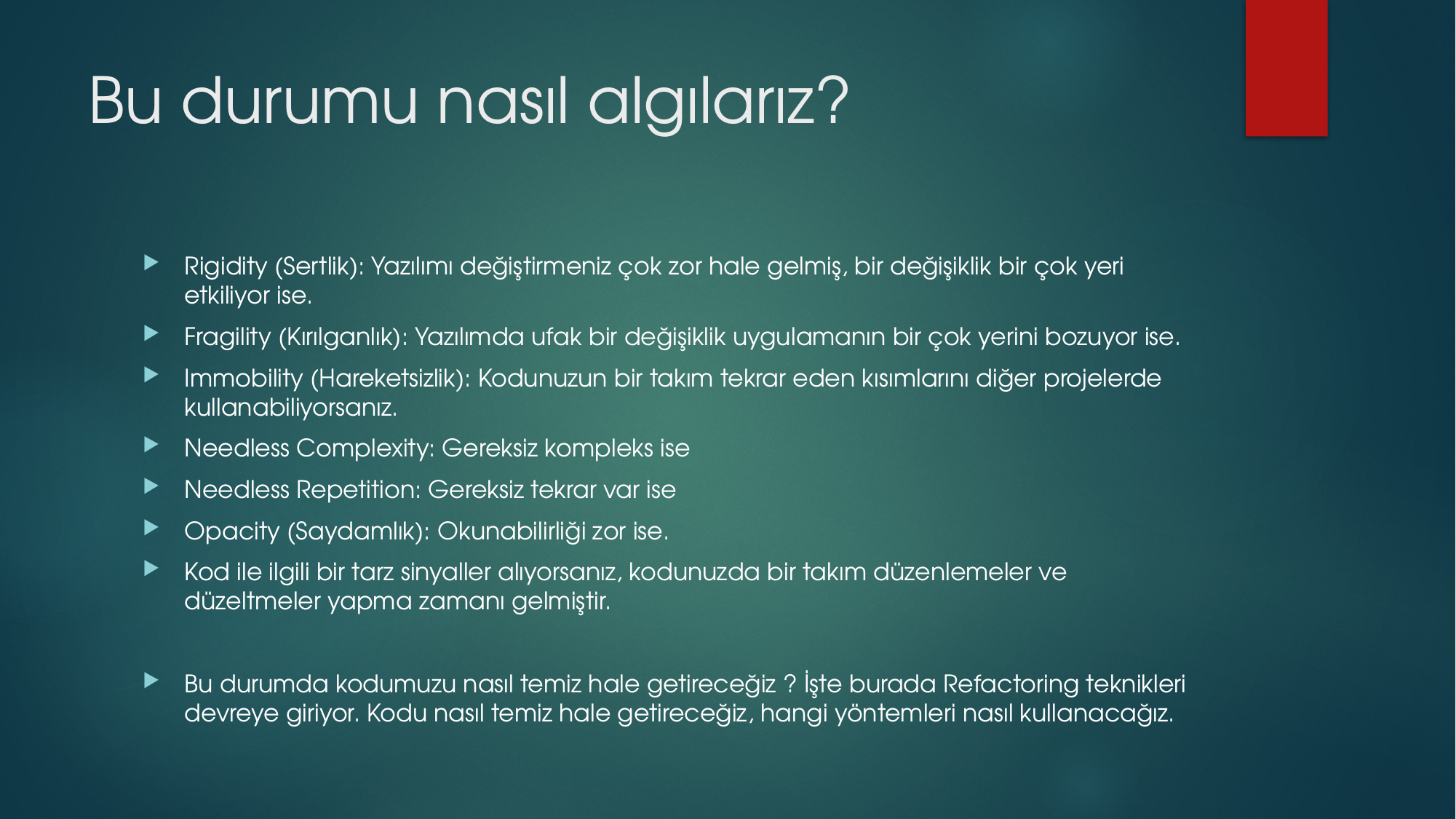

# Bu durumu nasıl algılarız?
Rigidity (Sertlik): Yazılımı değiştirmeniz çok zor hale gelmiş, bir değişiklik bir çok yeri etkiliyor ise.
Fragility (Kırılganlık): Yazılımda ufak bir değişiklik uygulamanın bir çok yerini bozuyor ise.
Immobility (Hareketsizlik): Kodunuzun bir takım tekrar eden kısımlarını diğer projelerde kullanabiliyorsanız.
Needless Complexity: Gereksiz kompleks ise
Needless Repetition: Gereksiz tekrar var ise
Opacity (Saydamlık): Okunabilirliği zor ise.
Kod ile ilgili bir tarz sinyaller alıyorsanız, kodunuzda bir takım düzenlemeler ve düzeltmeler yapma zamanı gelmiştir.

Bu durumda kodumuzu nasıl temiz hale getireceğiz ? İşte burada Refactoring teknikleri devreye giriyor. Kodu nasıl temiz hale getireceğiz, hangi yöntemleri nasıl kullanacağız.